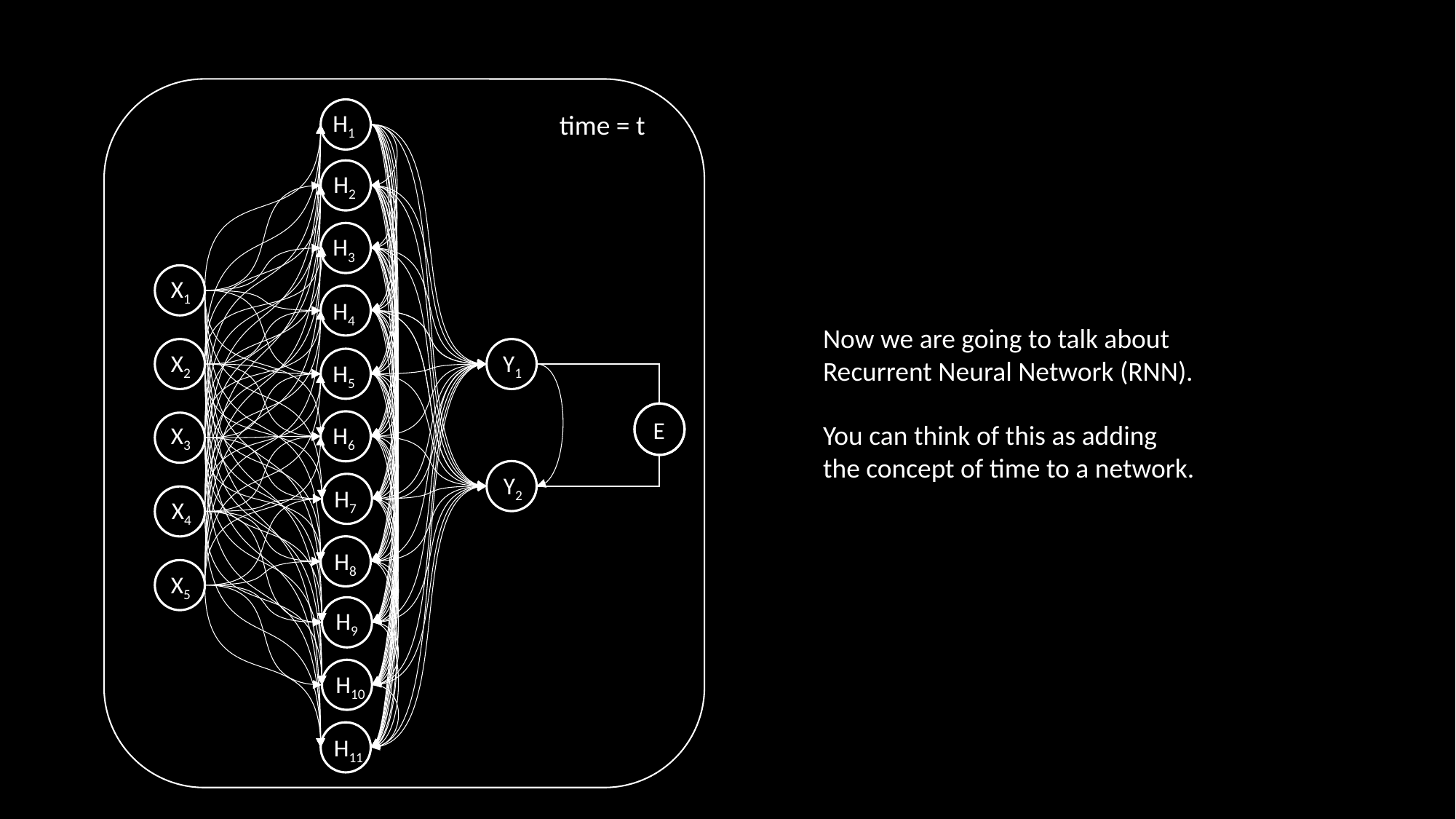

time = t
H1

H2

H3

X1

H4
Now we are going to talk about Recurrent Neural Network (RNN).

Y1
X2

H5

E

You can think of this as adding the concept of time to a network.

X3
H6

Y2

H7

X4

H8

X5

H9

H10

H11